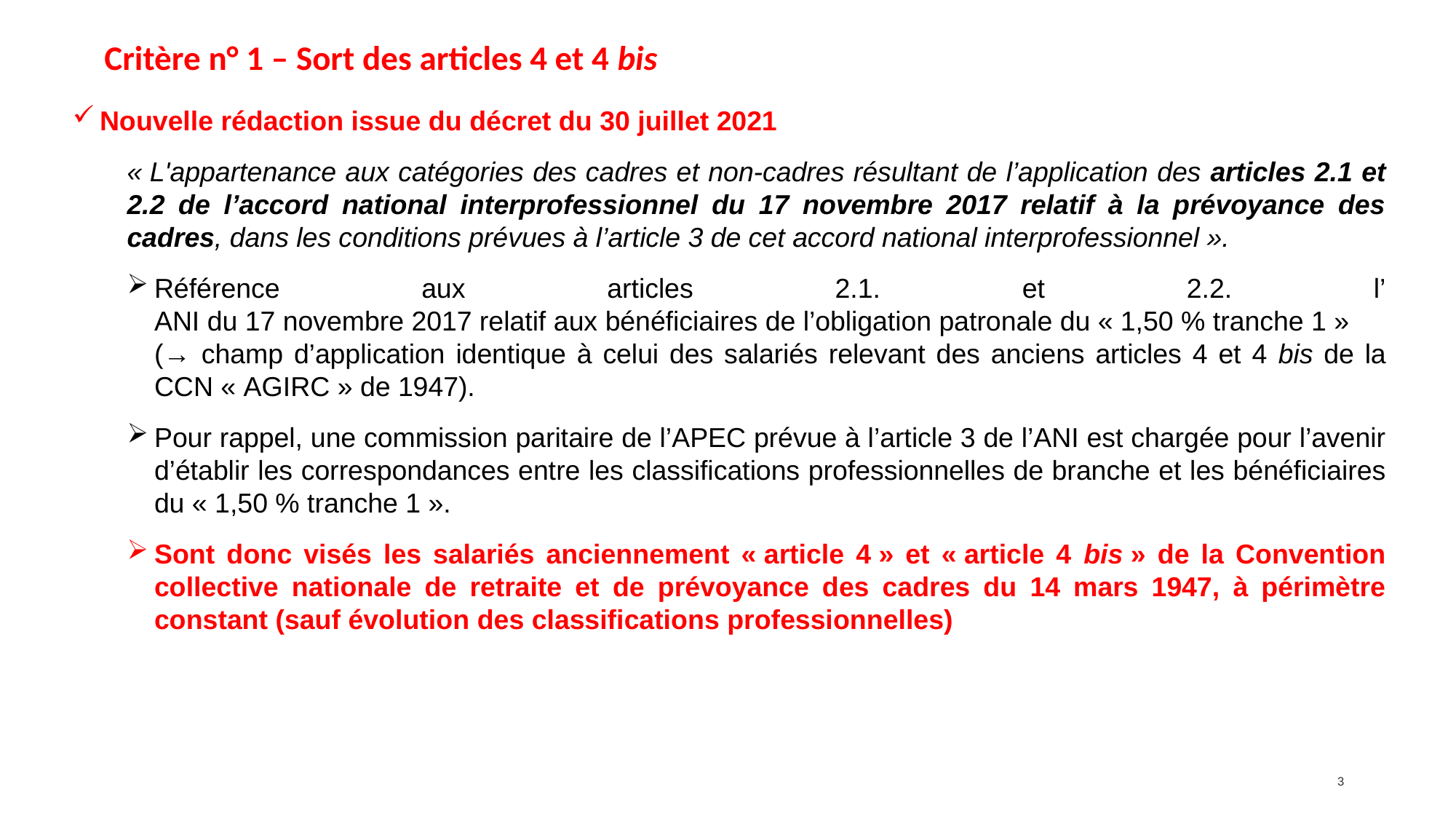

# Critère n° 1 – Sort des articles 4 et 4 bis
Nouvelle rédaction issue du décret du 30 juillet 2021
« L'appartenance aux catégories des cadres et non-cadres résultant de l’application des articles 2.1 et 2.2 de l’accord national interprofessionnel du 17 novembre 2017 relatif à la prévoyance des cadres, dans les conditions prévues à l’article 3 de cet accord national interprofessionnel ».
Référence aux articles 2.1. et 2.2. l’ANI du 17 novembre 2017 relatif aux bénéficiaires de l’obligation patronale du « 1,50 % tranche 1 » (→ champ d’application identique à celui des salariés relevant des anciens articles 4 et 4 bis de la CCN « AGIRC » de 1947).
Pour rappel, une commission paritaire de l’APEC prévue à l’article 3 de l’ANI est chargée pour l’avenir d’établir les correspondances entre les classifications professionnelles de branche et les bénéficiaires du « 1,50 % tranche 1 ».
Sont donc visés les salariés anciennement « article 4 » et « article 4 bis » de la Convention collective nationale de retraite et de prévoyance des cadres du 14 mars 1947, à périmètre constant (sauf évolution des classifications professionnelles)

3